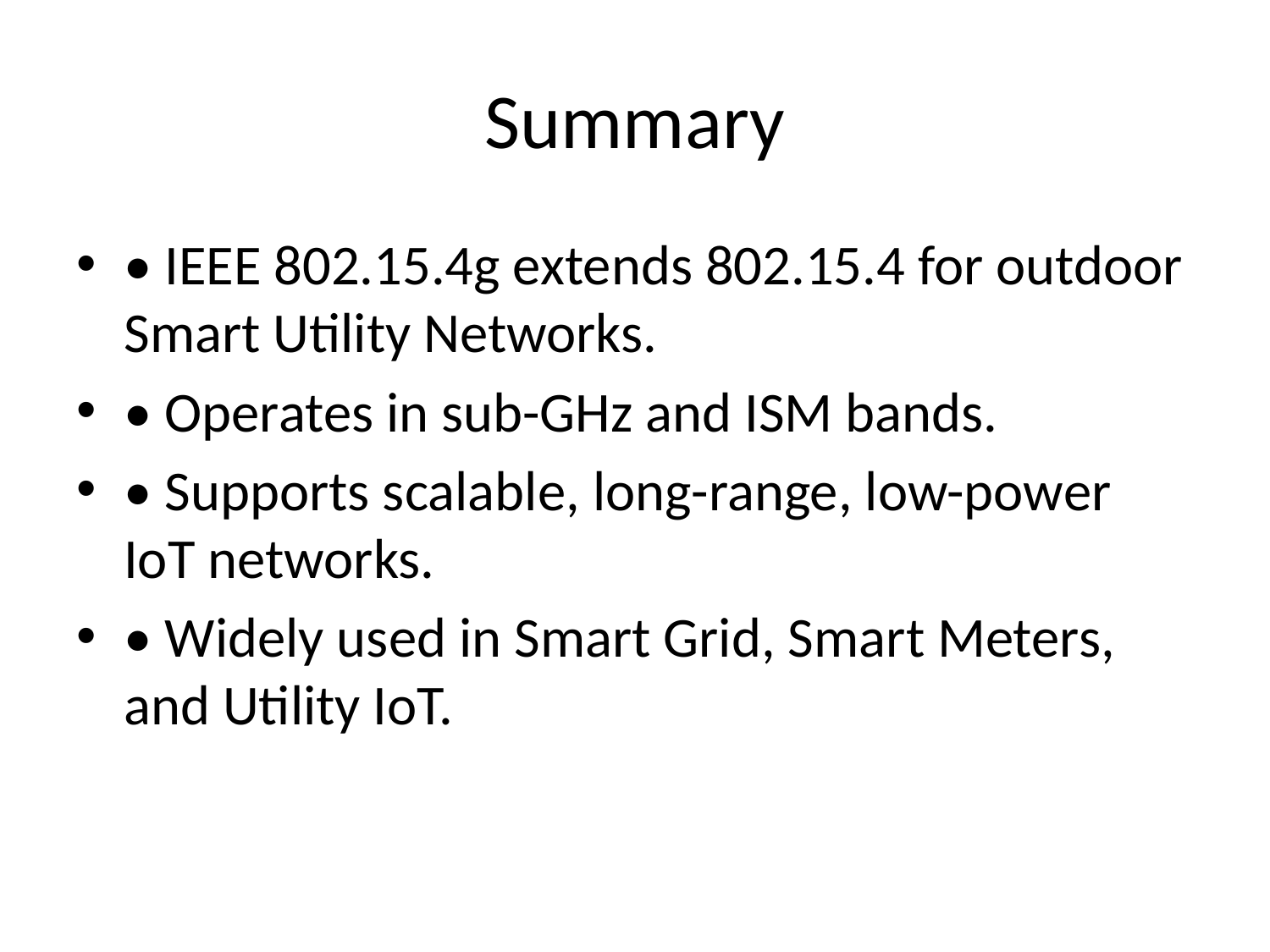

# Summary
• IEEE 802.15.4g extends 802.15.4 for outdoor Smart Utility Networks.
• Operates in sub-GHz and ISM bands.
• Supports scalable, long-range, low-power IoT networks.
• Widely used in Smart Grid, Smart Meters, and Utility IoT.